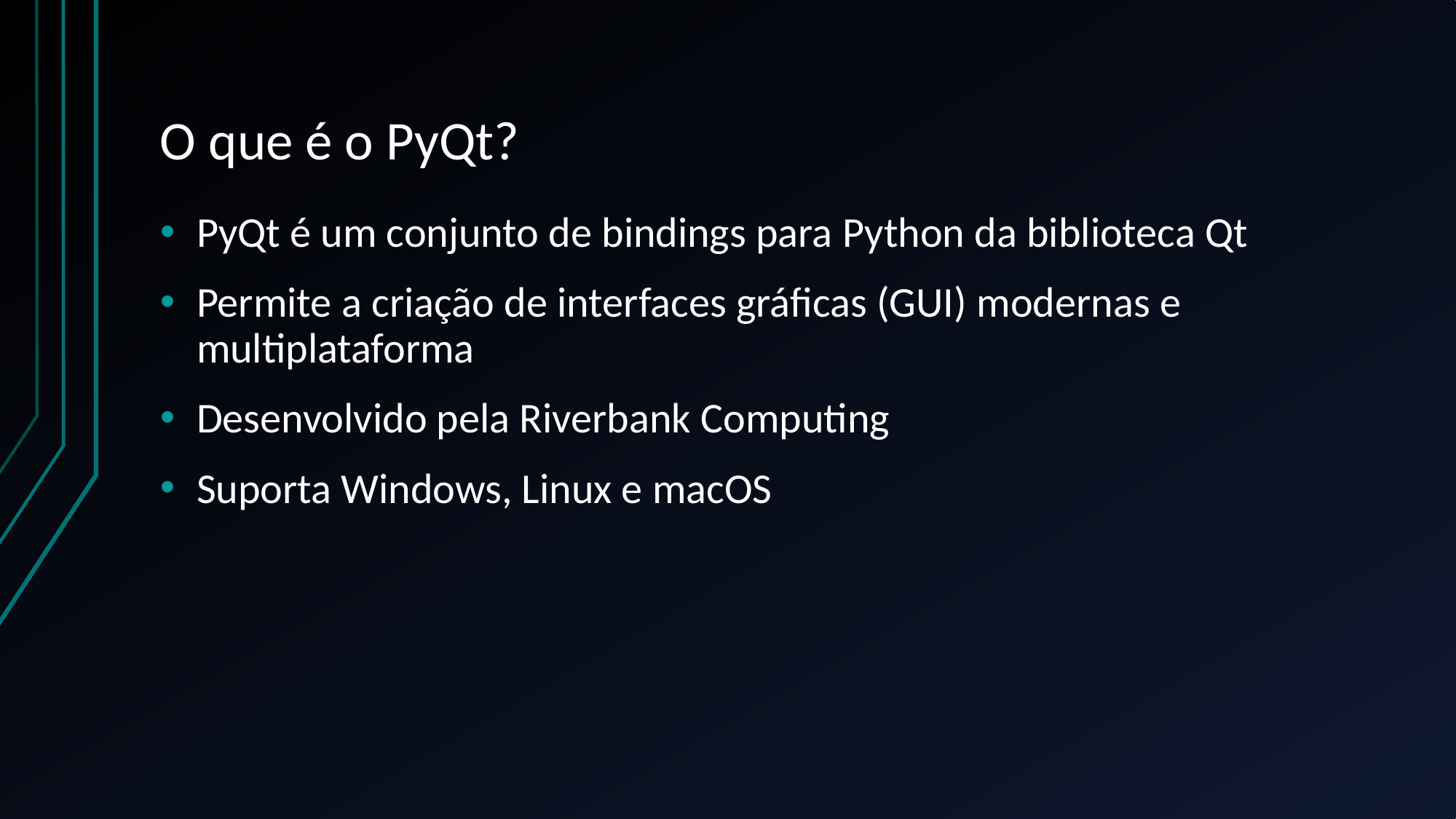

# O que é o PyQt?
PyQt é um conjunto de bindings para Python da biblioteca Qt
Permite a criação de interfaces gráficas (GUI) modernas e multiplataforma
Desenvolvido pela Riverbank Computing
Suporta Windows, Linux e macOS